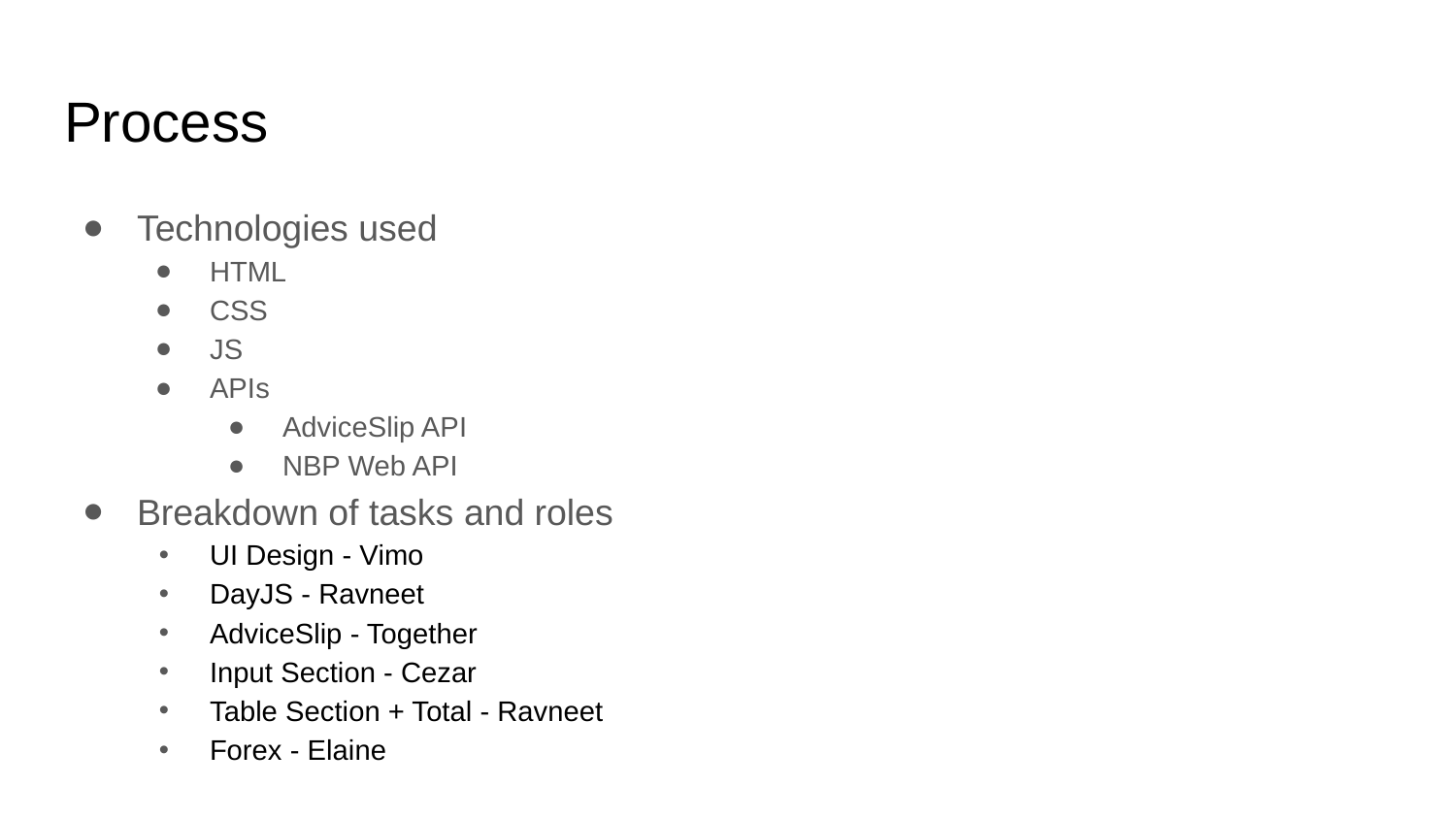

# Process
Technologies used
HTML
CSS
JS
APIs
AdviceSlip API
NBP Web API
Breakdown of tasks and roles
UI Design - Vimo
DayJS - Ravneet
AdviceSlip - Together
Input Section - Cezar
Table Section + Total - Ravneet
Forex - Elaine